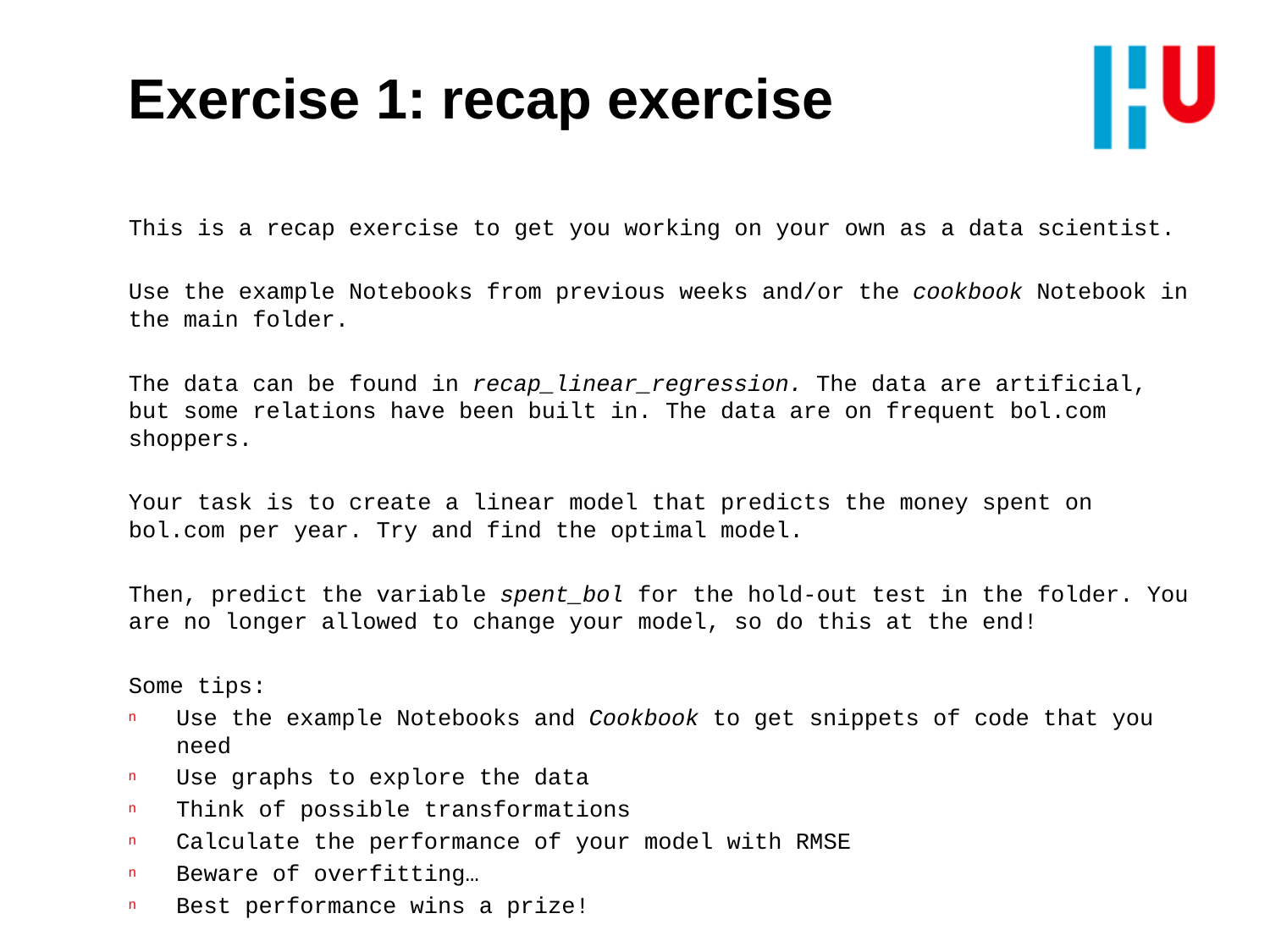

# Exercise 1: recap exercise
This is a recap exercise to get you working on your own as a data scientist.

Use the example Notebooks from previous weeks and/or the cookbook Notebook in the main folder.

The data can be found in recap_linear_regression. The data are artificial, but some relations have been built in. The data are on frequent bol.com shoppers.

Your task is to create a linear model that predicts the money spent on bol.com per year. Try and find the optimal model.

Then, predict the variable spent_bol for the hold-out test in the folder. You are no longer allowed to change your model, so do this at the end!

Some tips:
Use the example Notebooks and Cookbook to get snippets of code that you need
Use graphs to explore the data
Think of possible transformations
Calculate the performance of your model with RMSE
Beware of overfitting…
Best performance wins a prize!